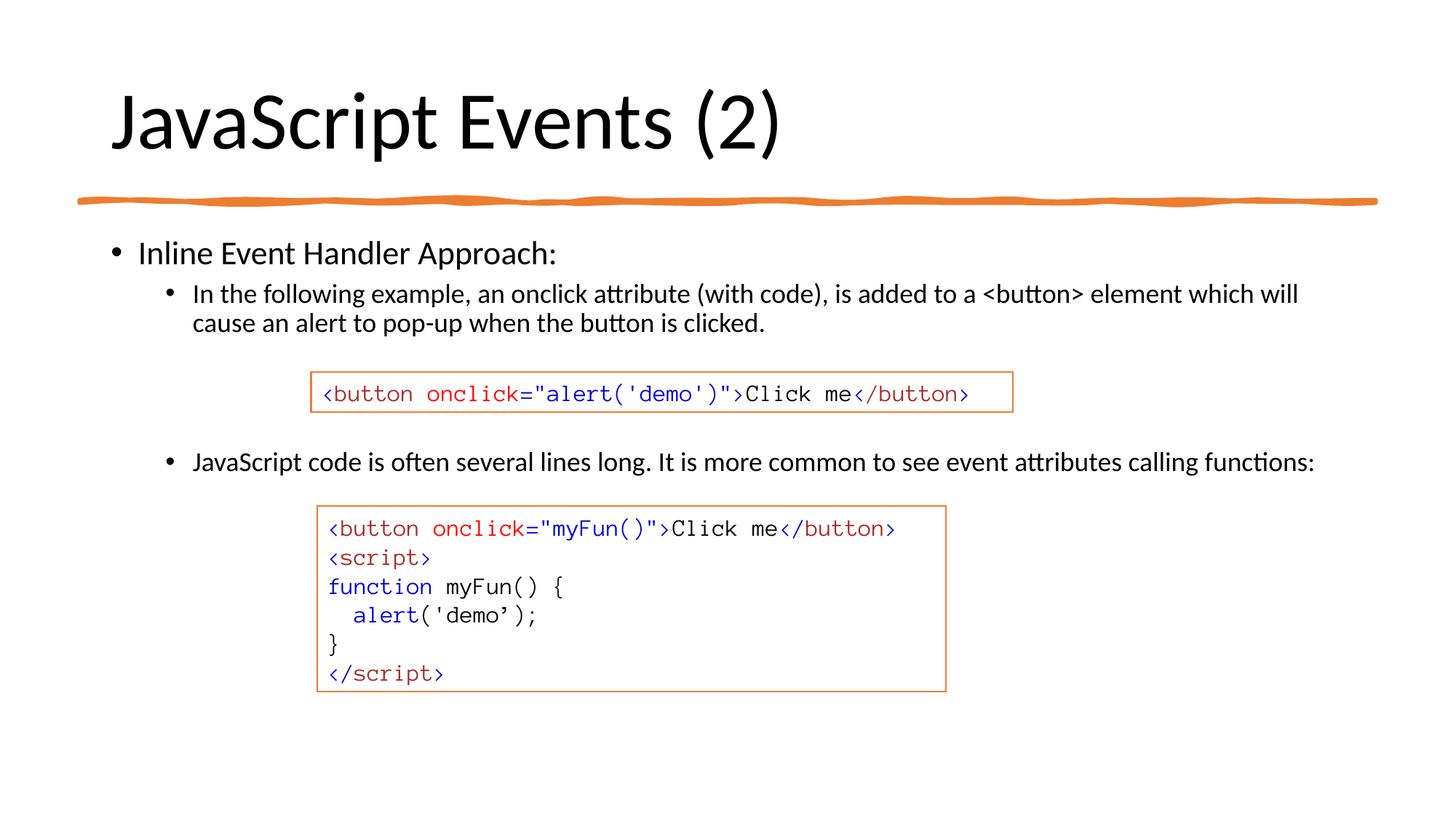

# JavaScript Events (2)

Inline Event Handler Approach:
In the following example, an onclick attribute (with code), is added to a <button> element which will cause an alert to pop-up when the button is clicked.

JavaScript code is often several lines long. It is more common to see event attributes calling functions:

<button onclick="alert('demo')">Click me</button>
<button onclick="myFun()">Click me</button>
<script>
function myFun() {
  alert('demo’);
}
</script>